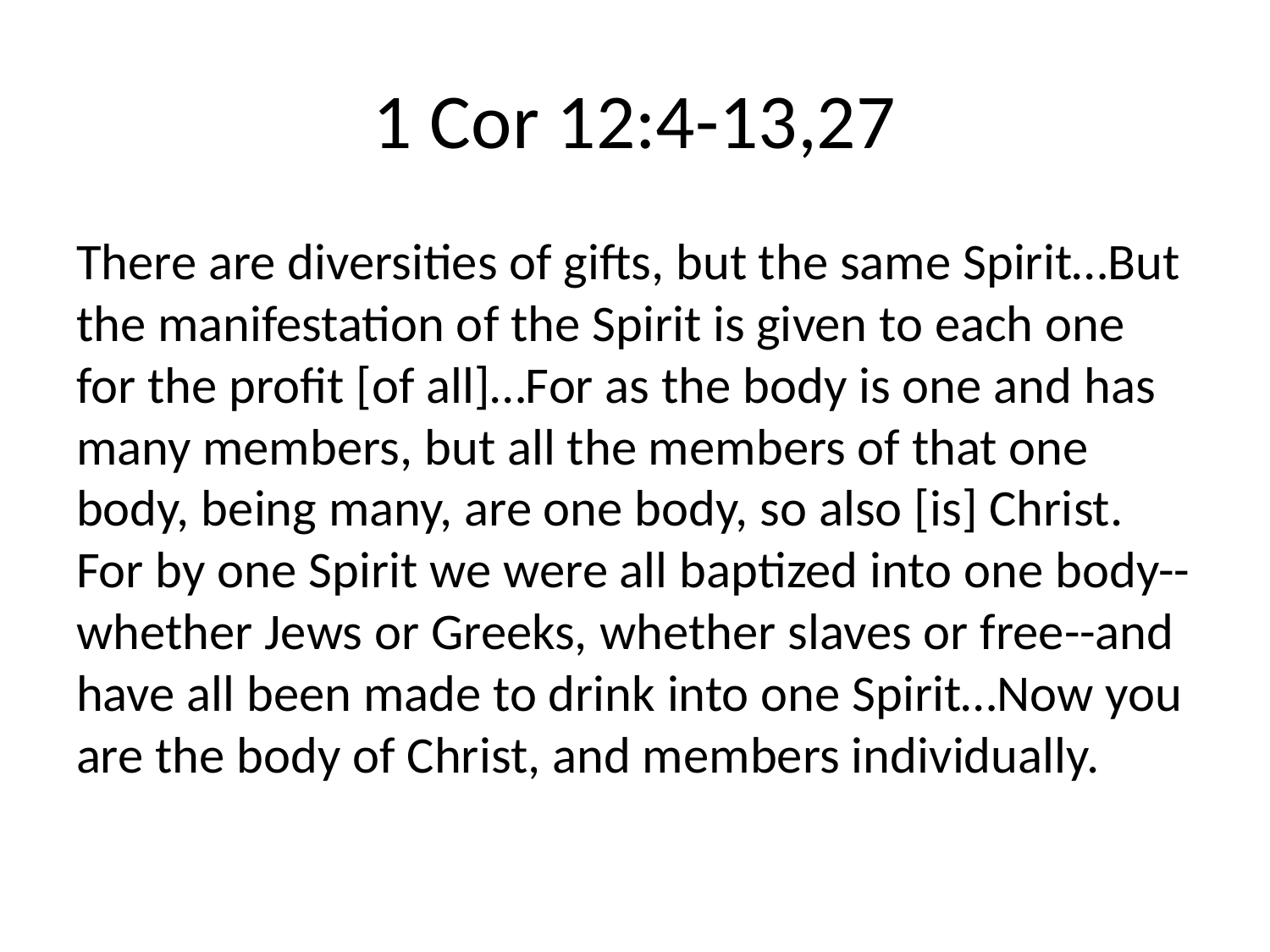

# 1 Cor 12:4-13,27
There are diversities of gifts, but the same Spirit…But the manifestation of the Spirit is given to each one for the profit [of all]…For as the body is one and has many members, but all the members of that one body, being many, are one body, so also [is] Christ. For by one Spirit we were all baptized into one body--whether Jews or Greeks, whether slaves or free--and have all been made to drink into one Spirit…Now you are the body of Christ, and members individually.